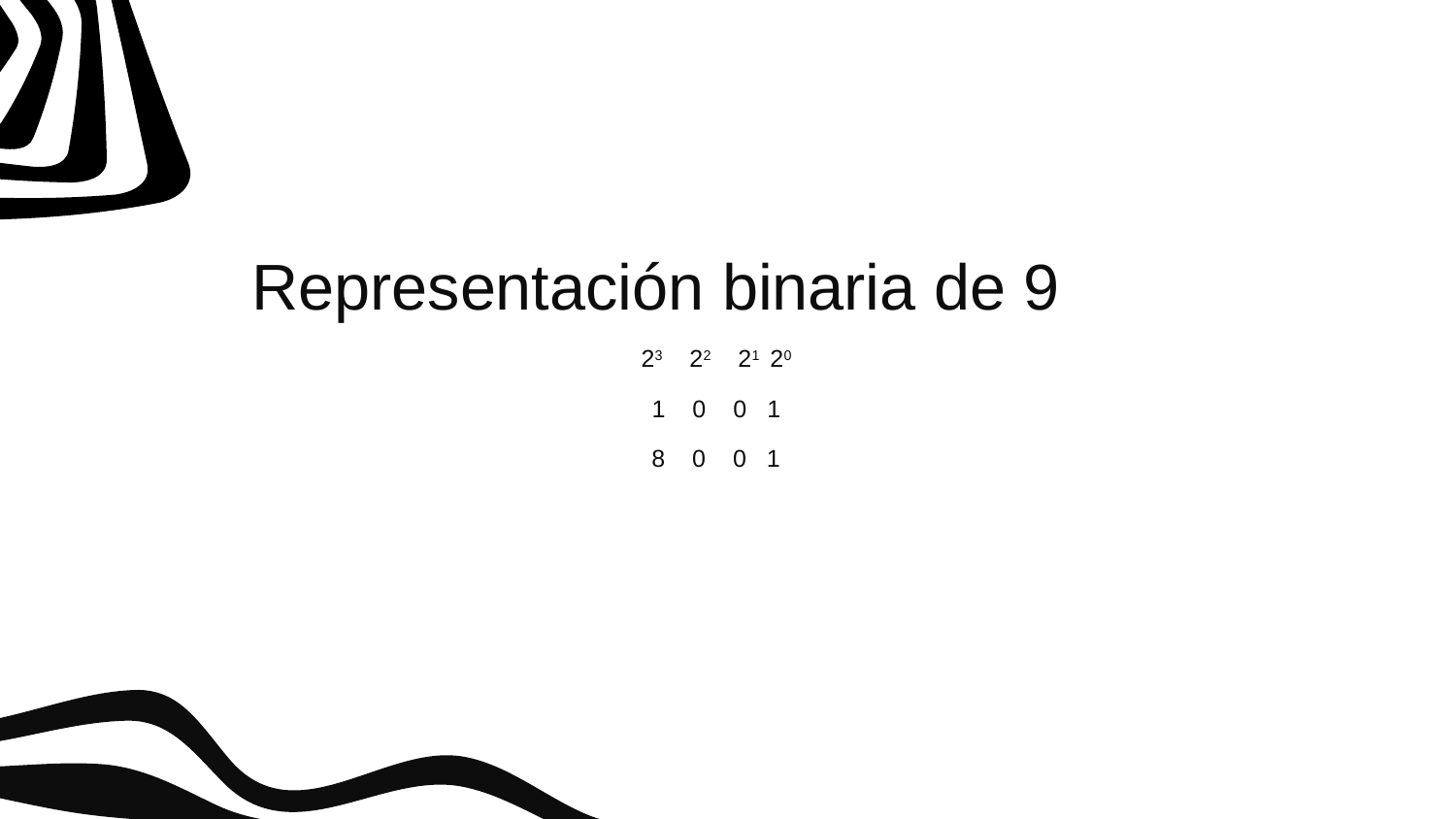

# Representación binaria de 9
23    22    21  20
1    0    0   1
8    0    0   1